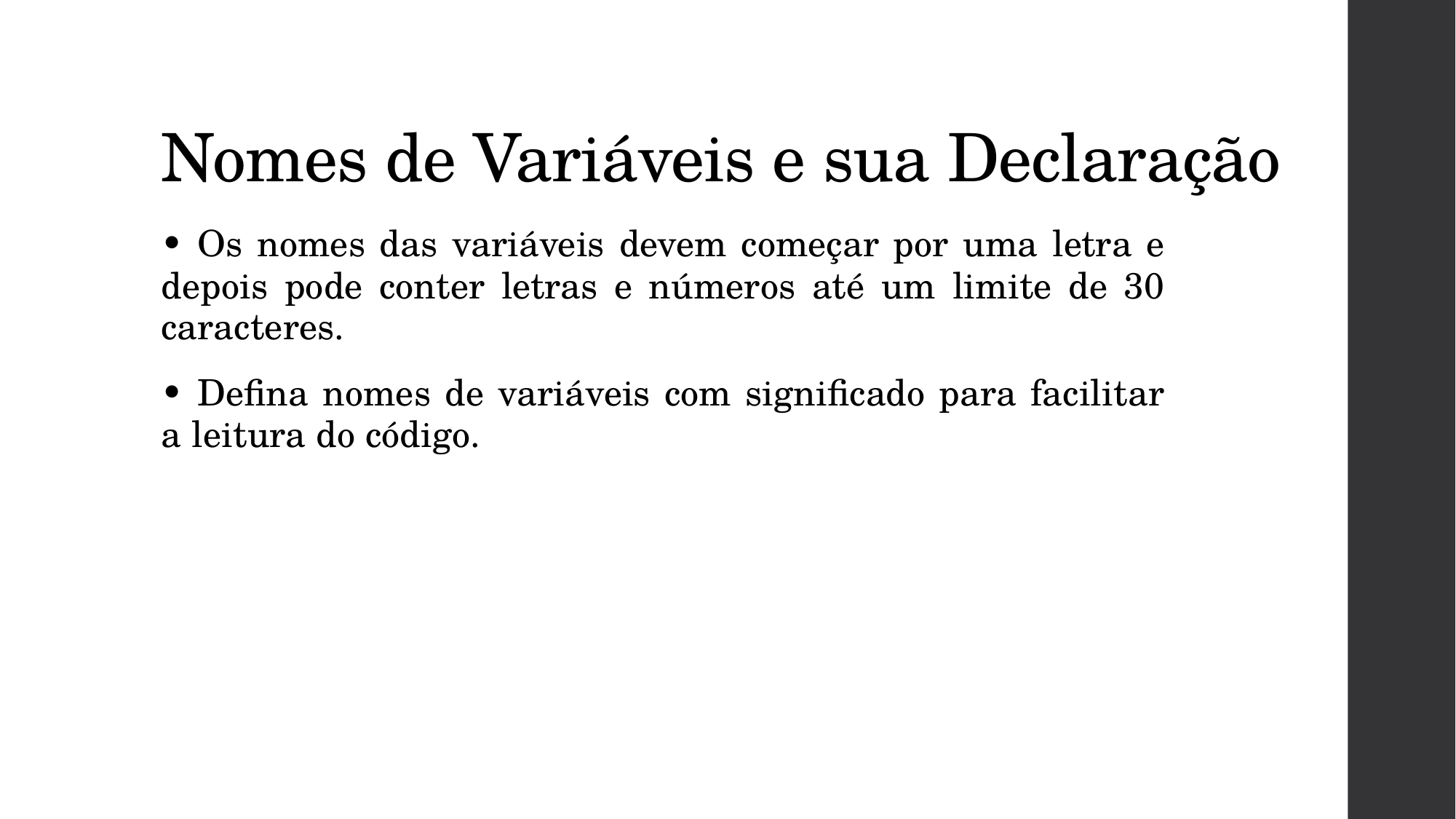

Nomes de Variáveis e sua Declaração
• Os nomes das variáveis devem começar por uma letra e depois pode conter letras e números até um limite de 30 caracteres.
• Defina nomes de variáveis com significado para facilitar a leitura do código.